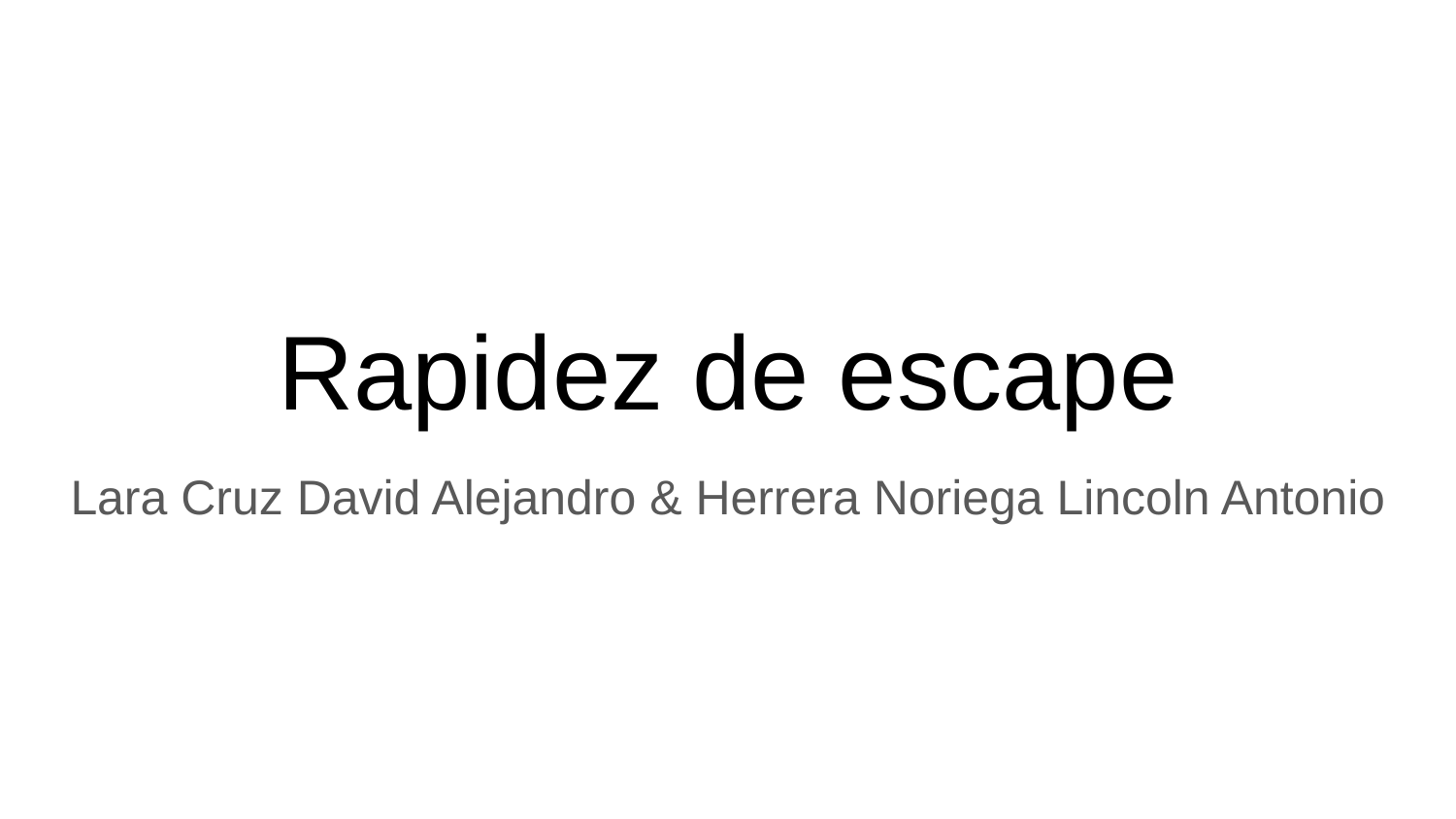

# Rapidez de escape
Lara Cruz David Alejandro & Herrera Noriega Lincoln Antonio